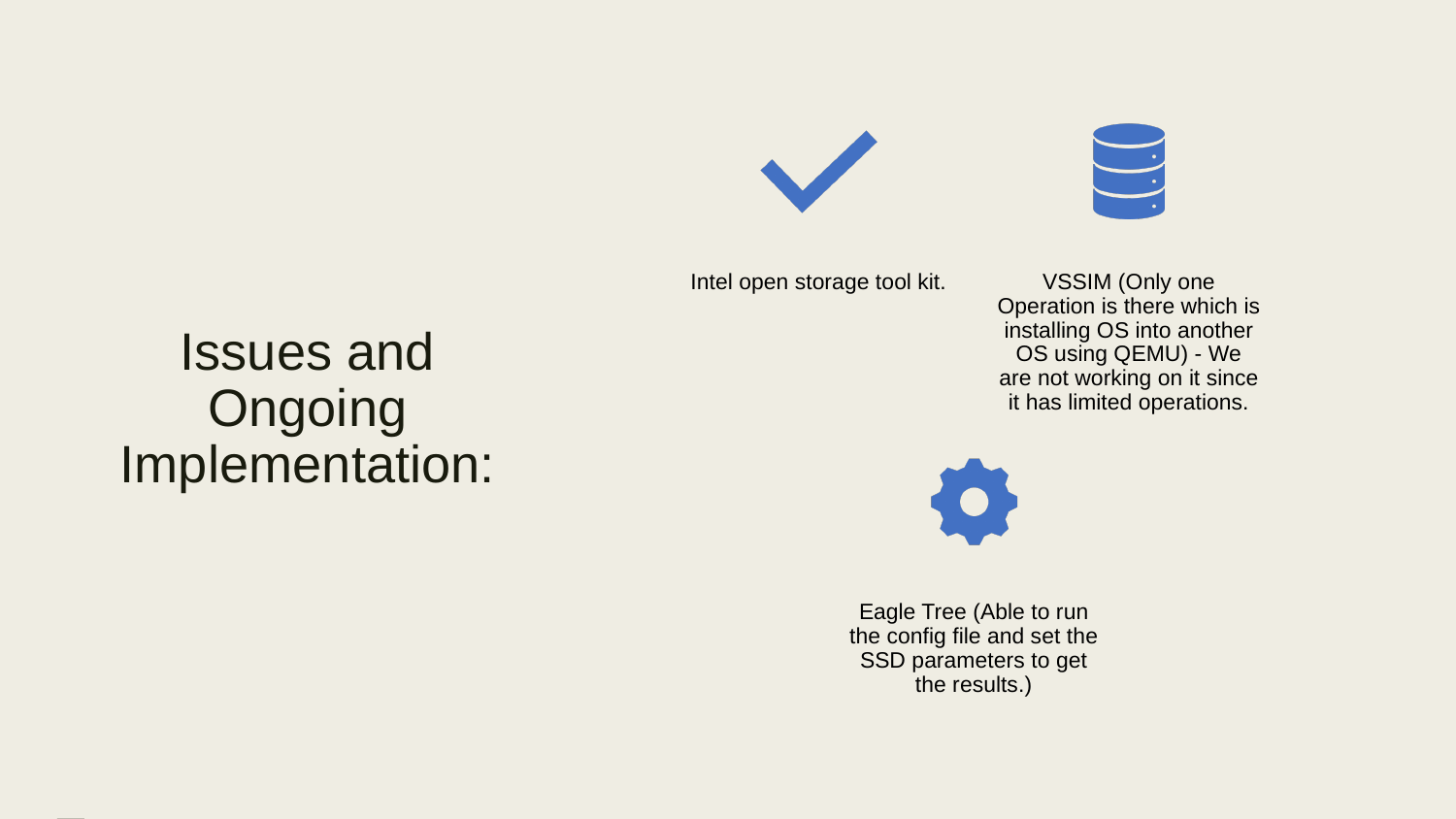

# Issues and Ongoing Implementation:

Intel open storage tool kit.

VSSIM (Only one Operation is there which is installing OS into another OS using QEMU) - We are not working on it since it has limited operations.

Eagle Tree (Able to run the config file and set the SSD parameters to get the results.)